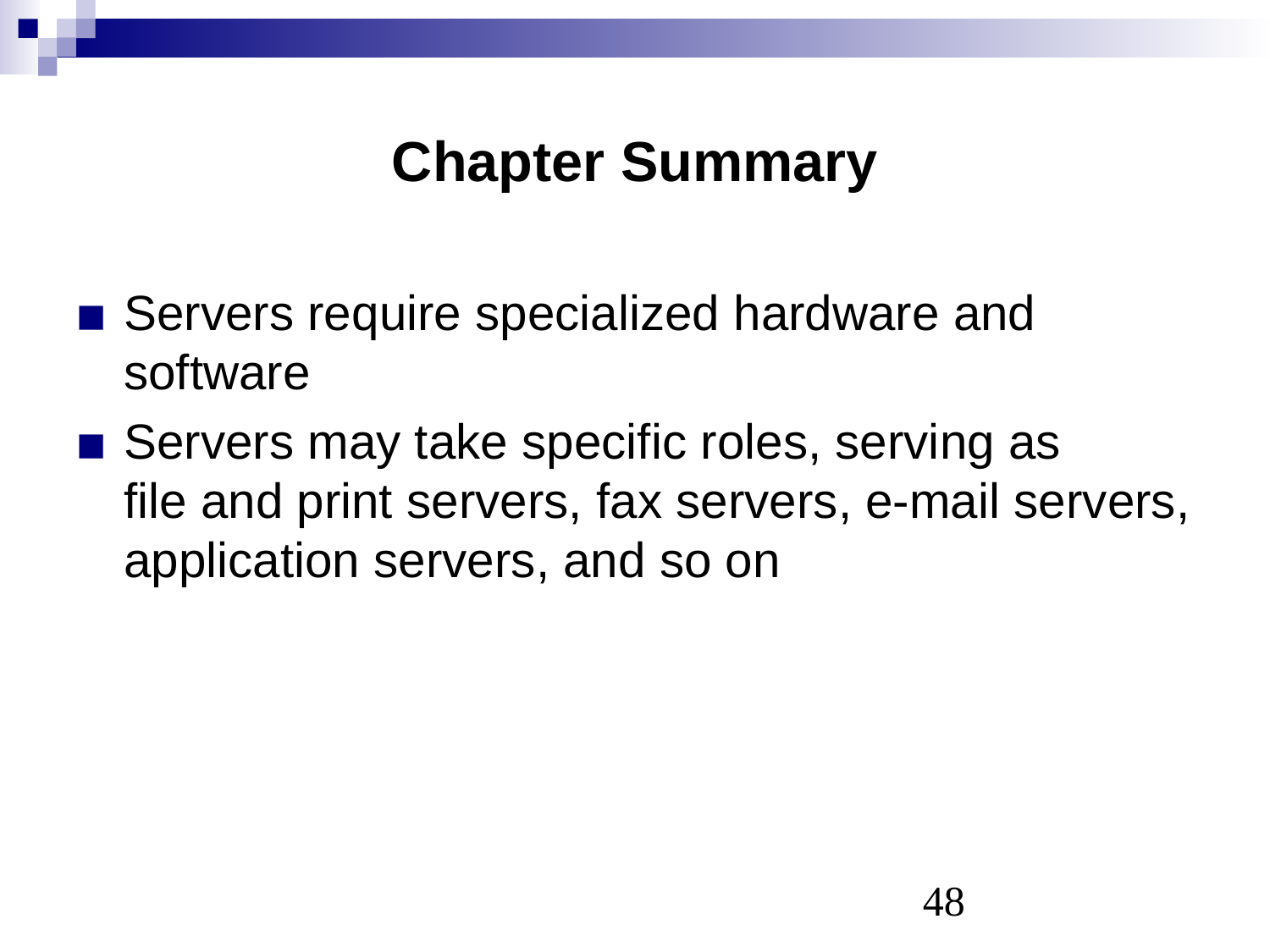

# Chapter Summary
Servers require specialized hardware and software
Servers may take specific roles, serving as
file and print servers, fax servers, e-mail servers, application servers, and so on

48